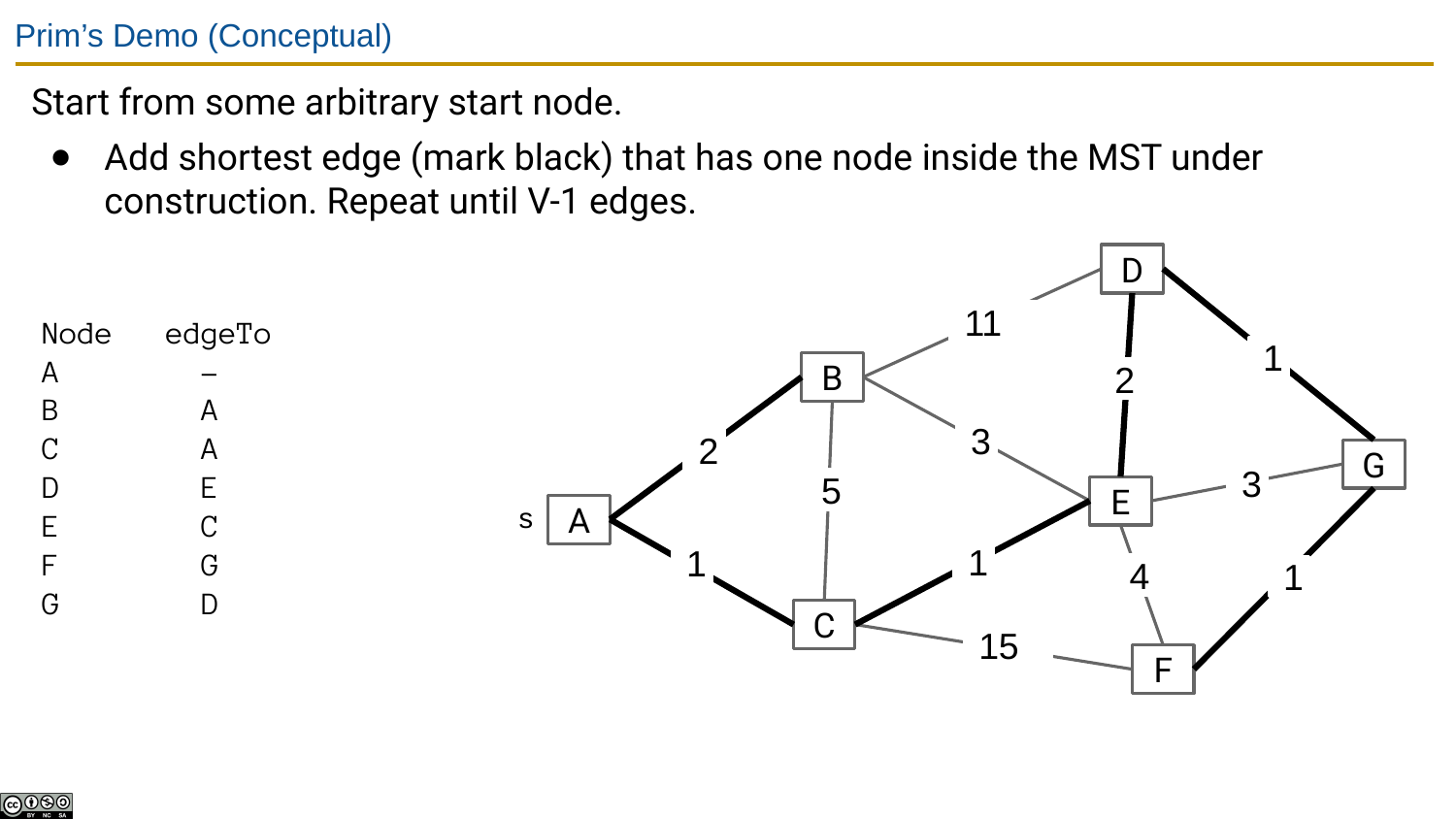

# Prim’s Demo (Conceptual)
Start from some arbitrary start node.
Add shortest edge (mark black) that has one node inside the MST under construction. Repeat until V-1 edges.
D
Node   edgeTo
A        -
B        A
C        A
D        E
E        C
F        G
G        D
11
1
B
2
3
2
G
3
5
E
s
A
1
1
4
1
C
15
F